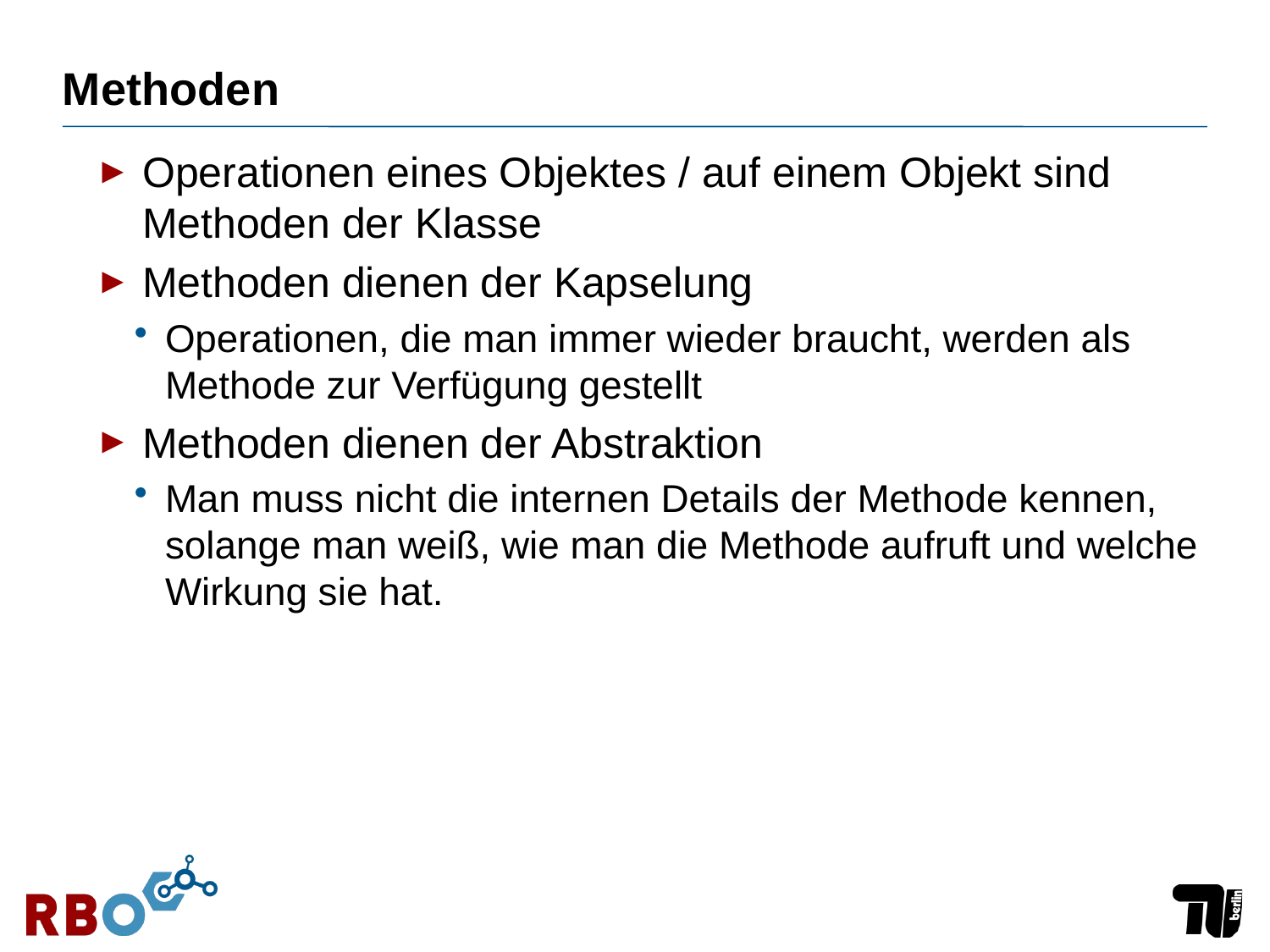

# Methoden
Operationen eines Objektes / auf einem Objekt sind Methoden der Klasse
Methoden dienen der Kapselung
Operationen, die man immer wieder braucht, werden als Methode zur Verfügung gestellt
Methoden dienen der Abstraktion
Man muss nicht die internen Details der Methode kennen, solange man weiß, wie man die Methode aufruft und welche Wirkung sie hat.